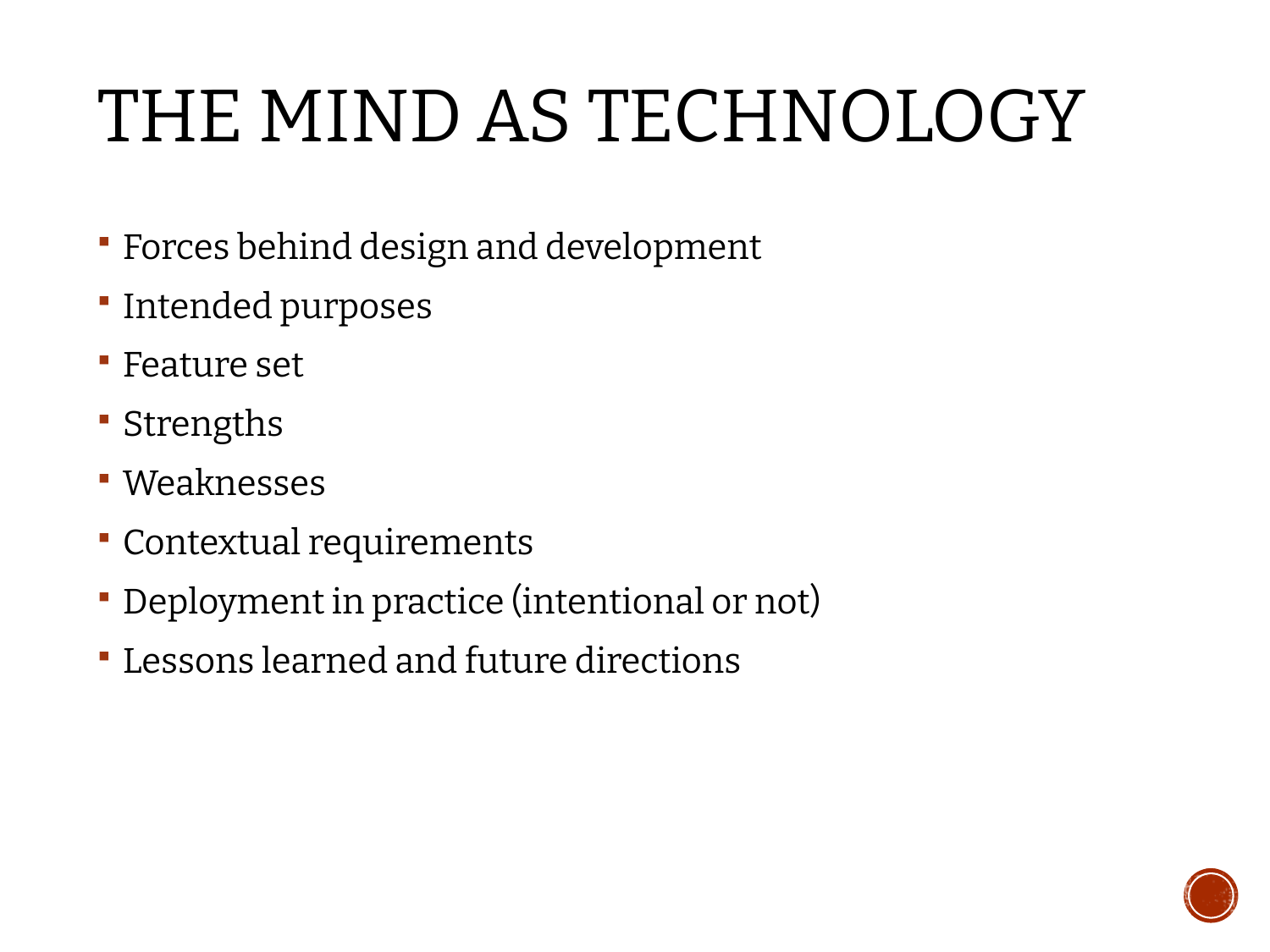

# The mind as technology
Forces behind design and development
Intended purposes
Feature set
Strengths
Weaknesses
Contextual requirements
Deployment in practice (intentional or not)
Lessons learned and future directions